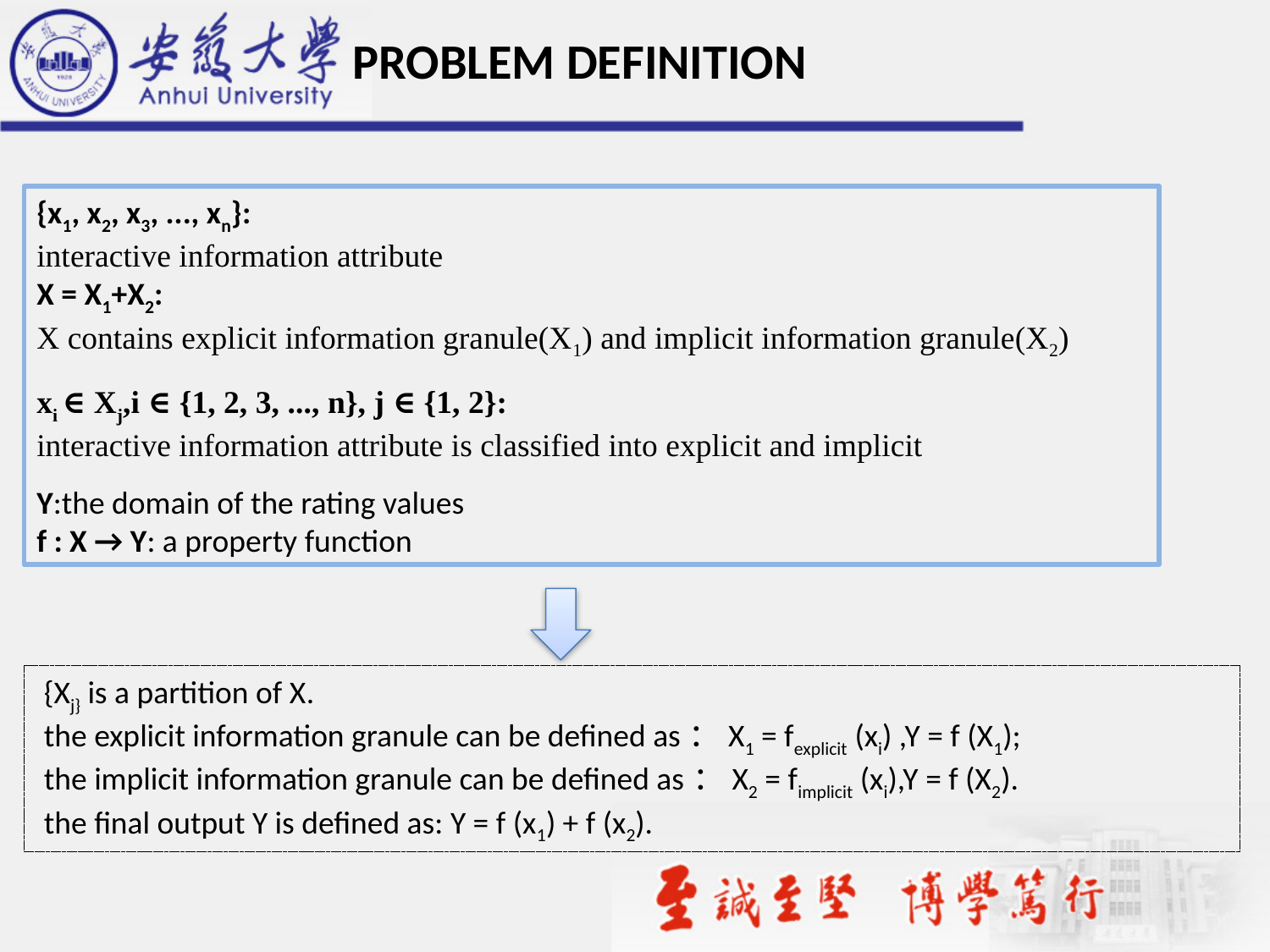

PROBLEM DEFINITION
{x1, x2, x3, ..., xn}:
interactive information attribute
X = X1+X2:
X contains explicit information granule(X1) and implicit information granule(X2)
xi ∈ Xj,i ∈ {1, 2, 3, ..., n}, j ∈ {1, 2}:
interactive information attribute is classified into explicit and implicit
Y:the domain of the rating values
f : X → Y: a property function

 {Xj} is a partition of X.
 the explicit information granule can be defined as：X1 = fexplicit (xi) ,Y = f (X1);
 the implicit information granule can be defined as：X2 = fimplicit (xi),Y = f (X2).
 the final output Y is defined as: Y = f (x1) + f (x2).
9